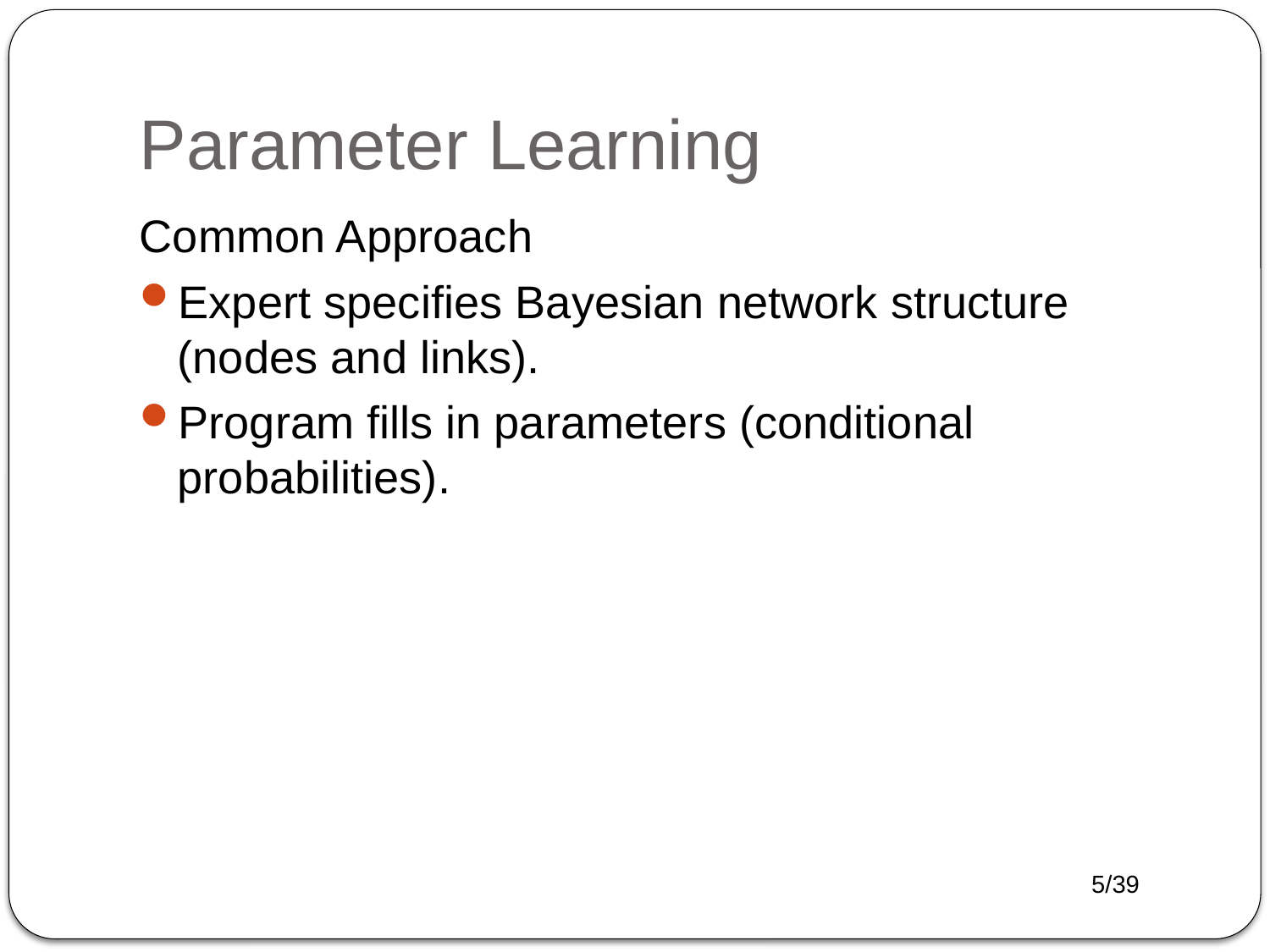

# Parameter Learning
Common Approach
Expert specifies Bayesian network structure (nodes and links).
Program fills in parameters (conditional probabilities).